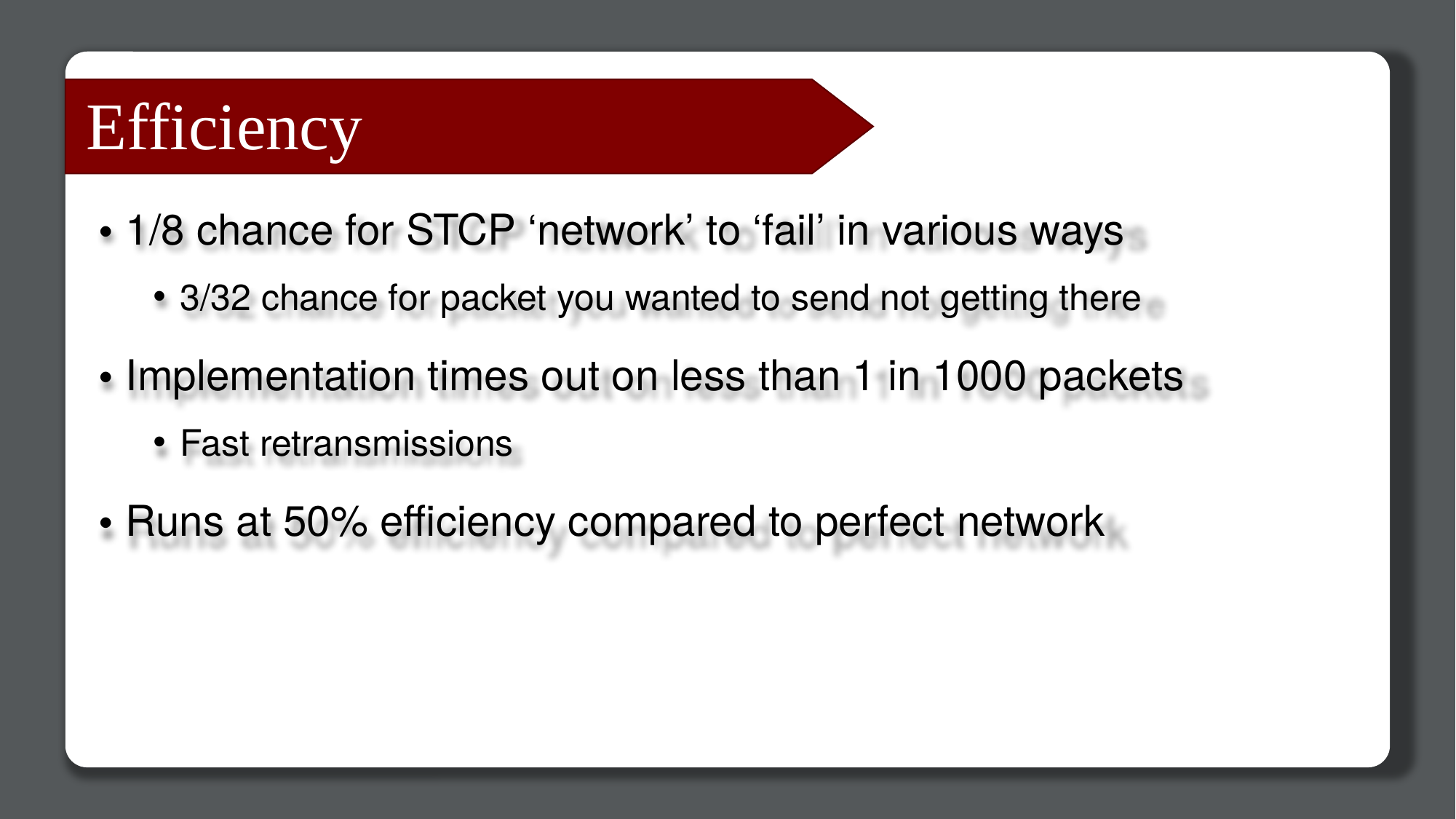

# Efficiency
1/8 chance for STCP ‘network’ to ‘fail’ in various ways
3/32 chance for packet you wanted to send not getting there
Implementation times out on less than 1 in 1000 packets
Fast retransmissions
Runs at 50% efficiency compared to perfect network